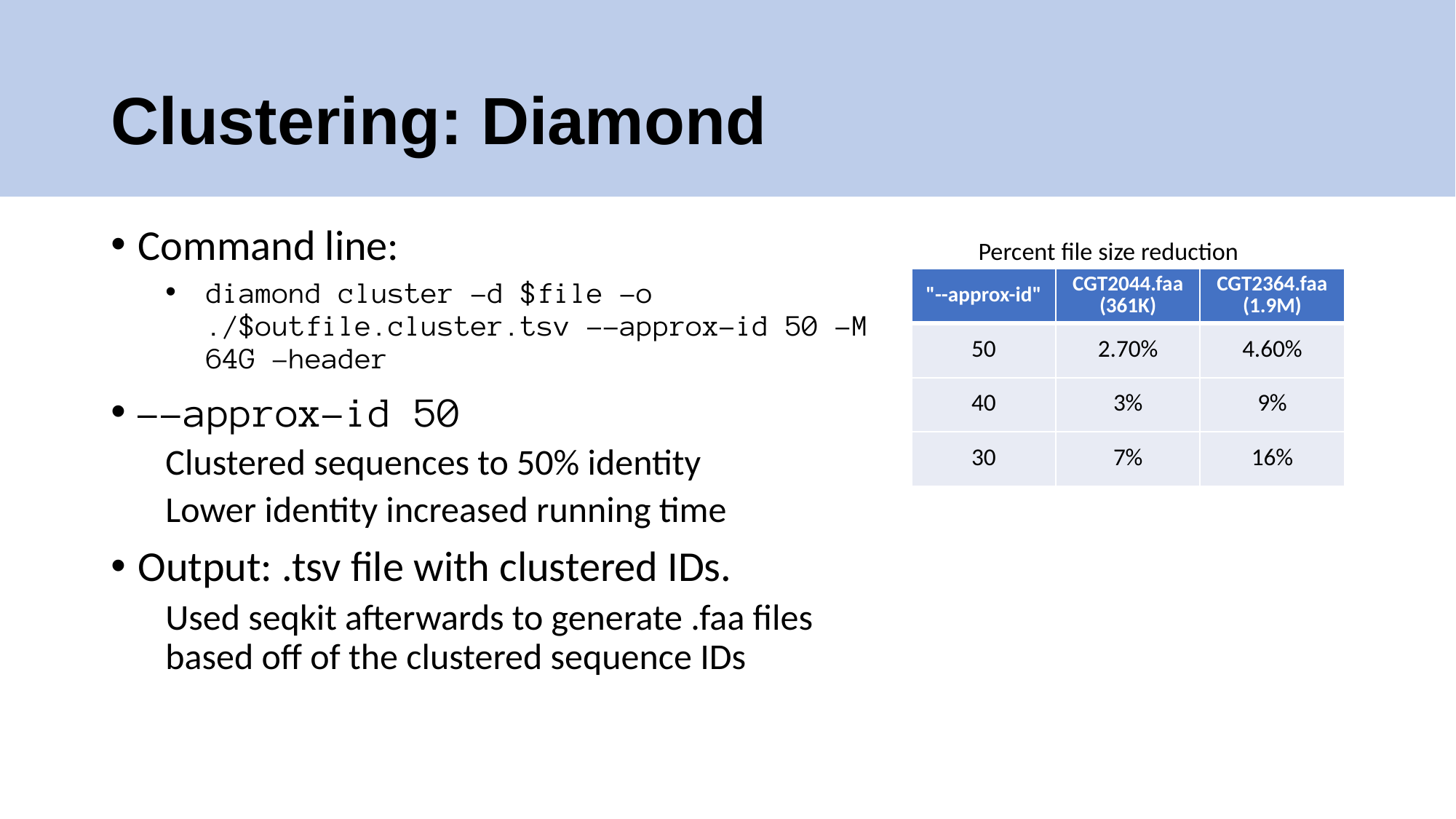

# Clustering: Diamond
Command line:
diamond cluster -d $file -o ./$outfile.cluster.tsv --approx-id 50 -M 64G –header
--approx-id 50
Clustered sequences to 50% identity
Lower identity increased running time
Output: .tsv file with clustered IDs.
Used seqkit afterwards to generate .faa files based off of the clustered sequence IDs
Percent file size reduction
| "--approx-id" | CGT2044.faa (361K) | CGT2364.faa (1.9M) |
| --- | --- | --- |
| 50 | 2.70% | 4.60% |
| 40 | 3% | 9% |
| 30 | 7% | 16% |